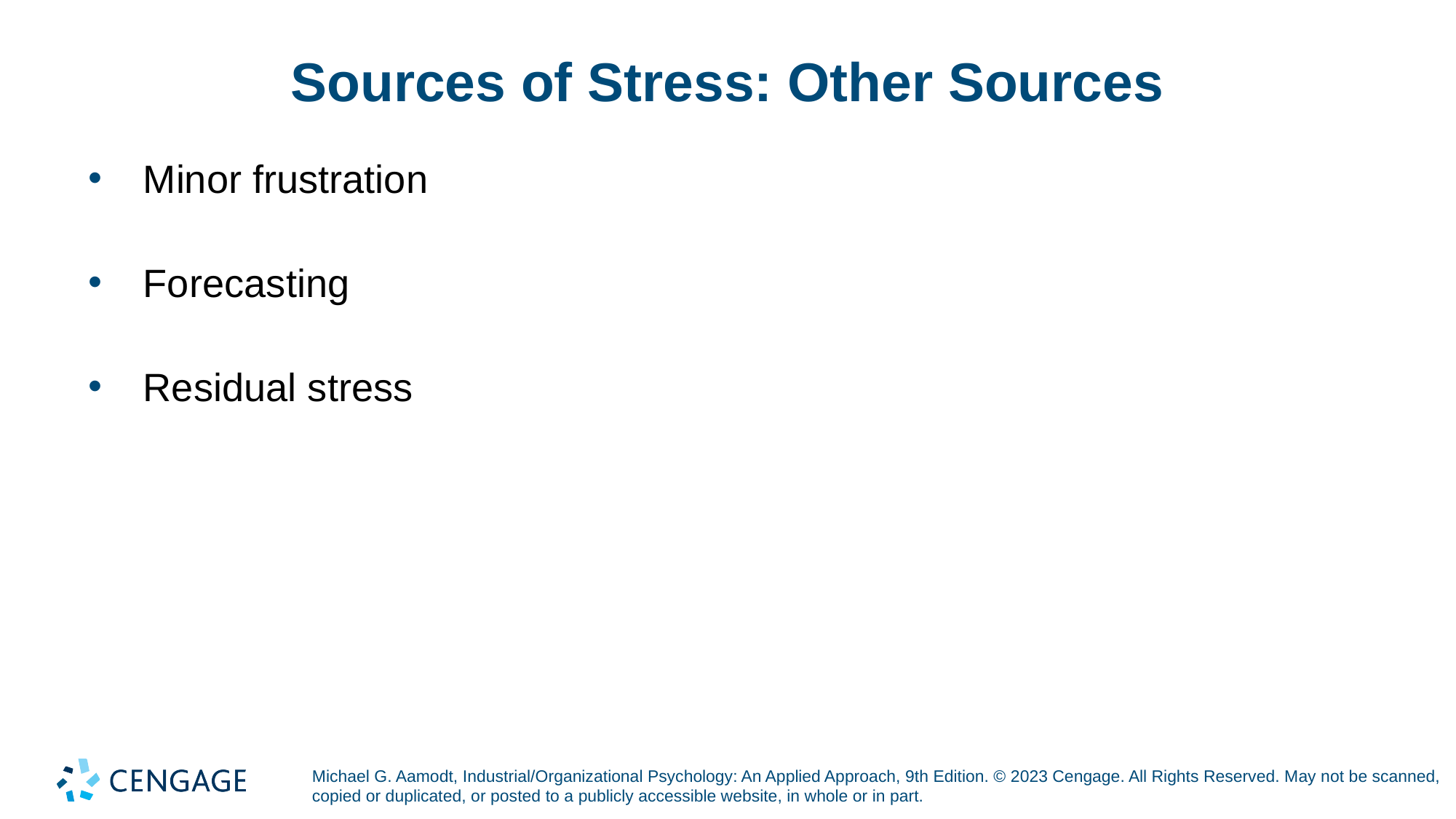

# Sources of Stress: Other Sources
Minor frustration
Forecasting
Residual stress